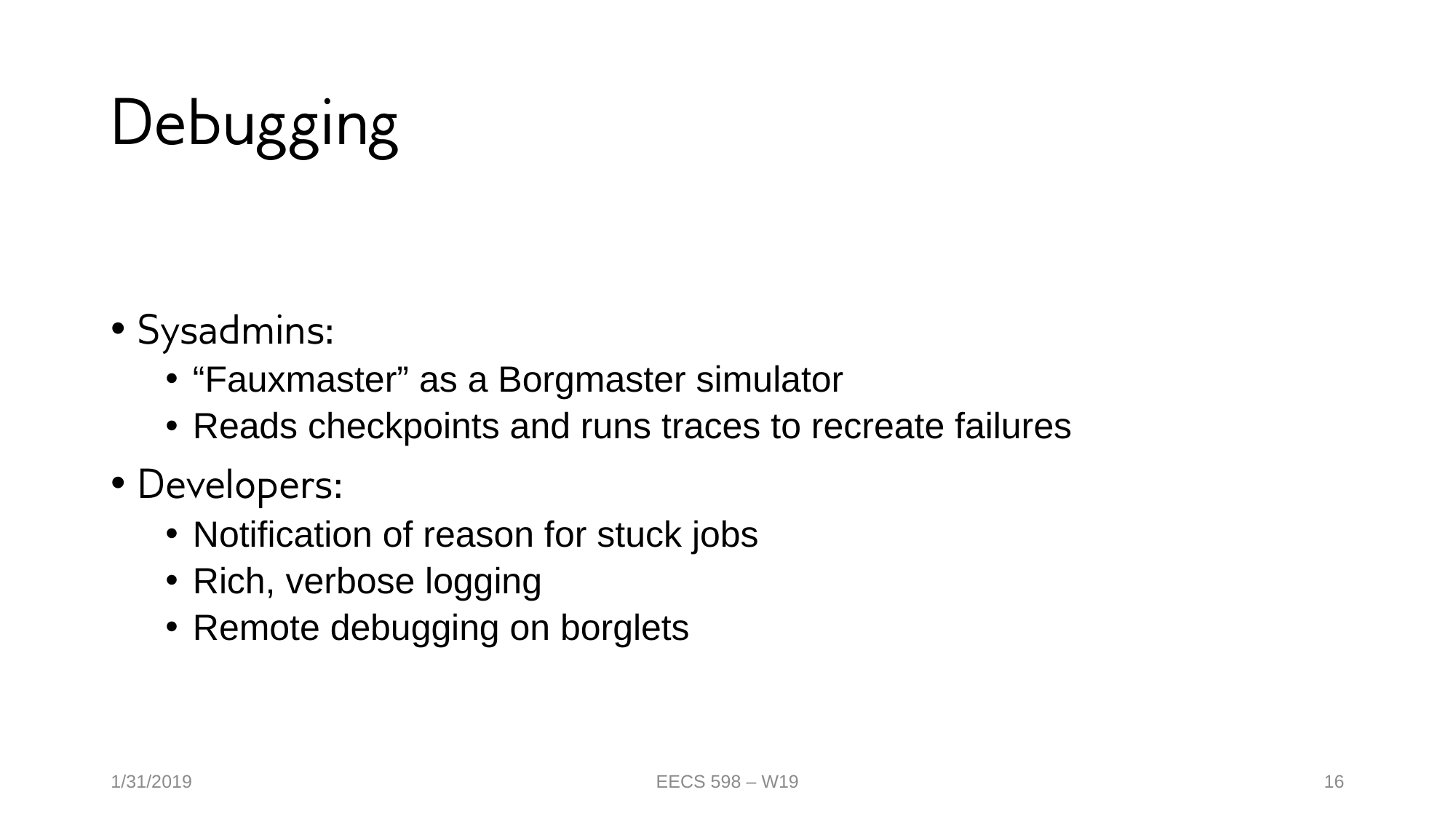

# Debugging
Sysadmins:
“Fauxmaster” as a Borgmaster simulator
Reads checkpoints and runs traces to recreate failures
Developers:
Notification of reason for stuck jobs
Rich, verbose logging
Remote debugging on borglets
1/31/2019
EECS 598 – W19
16